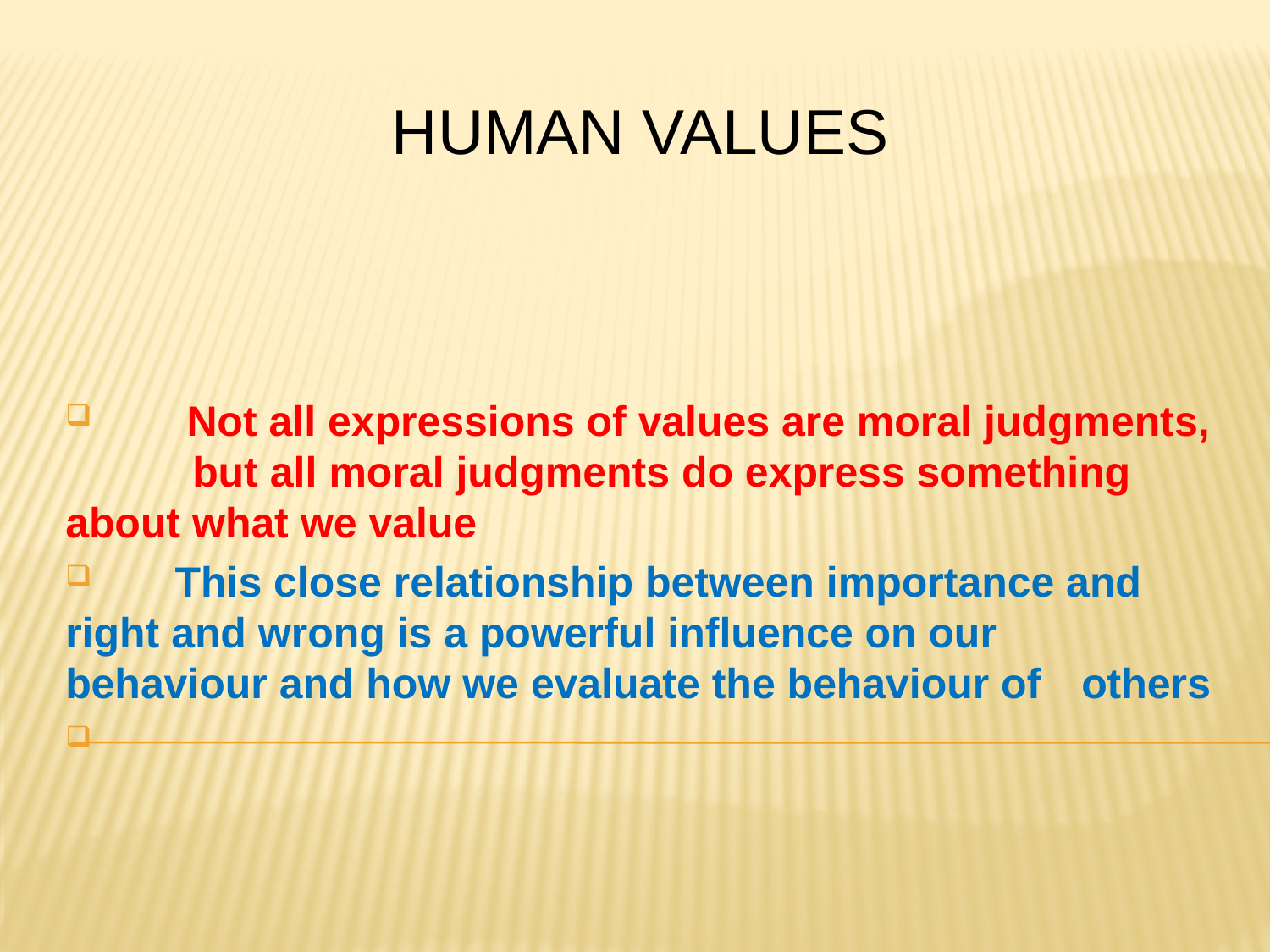

# HUMAN VALUES
        Not all expressions of values are moral judgments, 	but all moral judgments do express something 	about what we value
       This close relationship between importance and 	right and wrong is a powerful influence on our 	behaviour and how we evaluate the behaviour of 	others